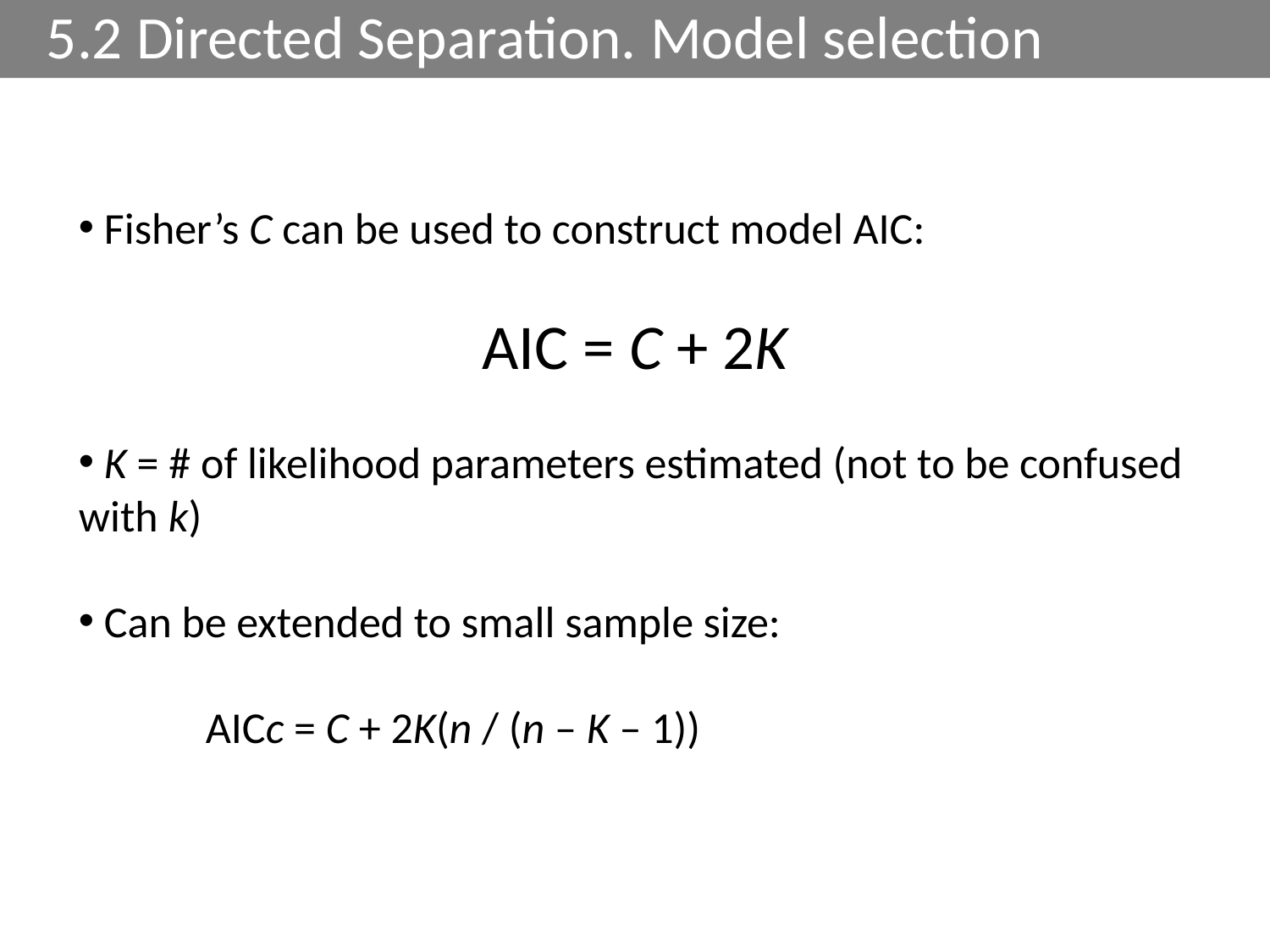

# 5.2 Directed Separation. Model selection
 Fisher’s C can be used to construct model AIC:

AIC = C + 2K

 K = # of likelihood parameters estimated (not to be confused with k)

 Can be extended to small sample size:

	AICc = C + 2K(n / (n – K – 1))